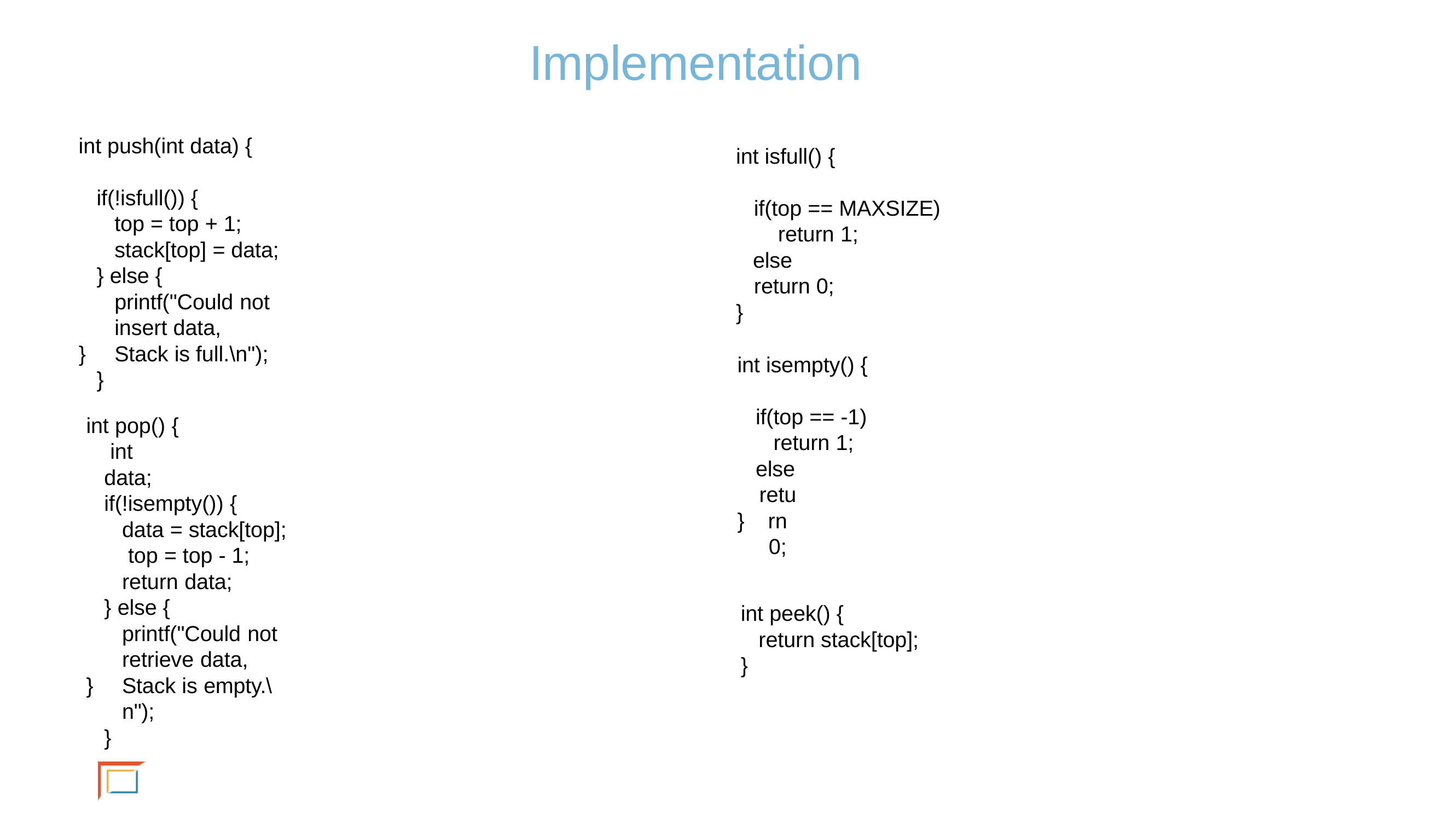

# Implementation
int push(int data) {
int isfull() {
if(!isfull()) {
top = top + 1;  stack[top] = data;
} else {
printf("Could not insert data, Stack is full.\n");
}
if(top == MAXSIZE)  return 1;
else
return 0;
}
}
int isempty() {
if(top == -1)
return 1;
else
return 0;
int pop() {  int data;
if(!isempty()) {
data = stack[top];  top = top - 1;  return data;
} else {
printf("Could not retrieve data, Stack is empty.\n");
}
}
int peek() {
return stack[top];
}
}